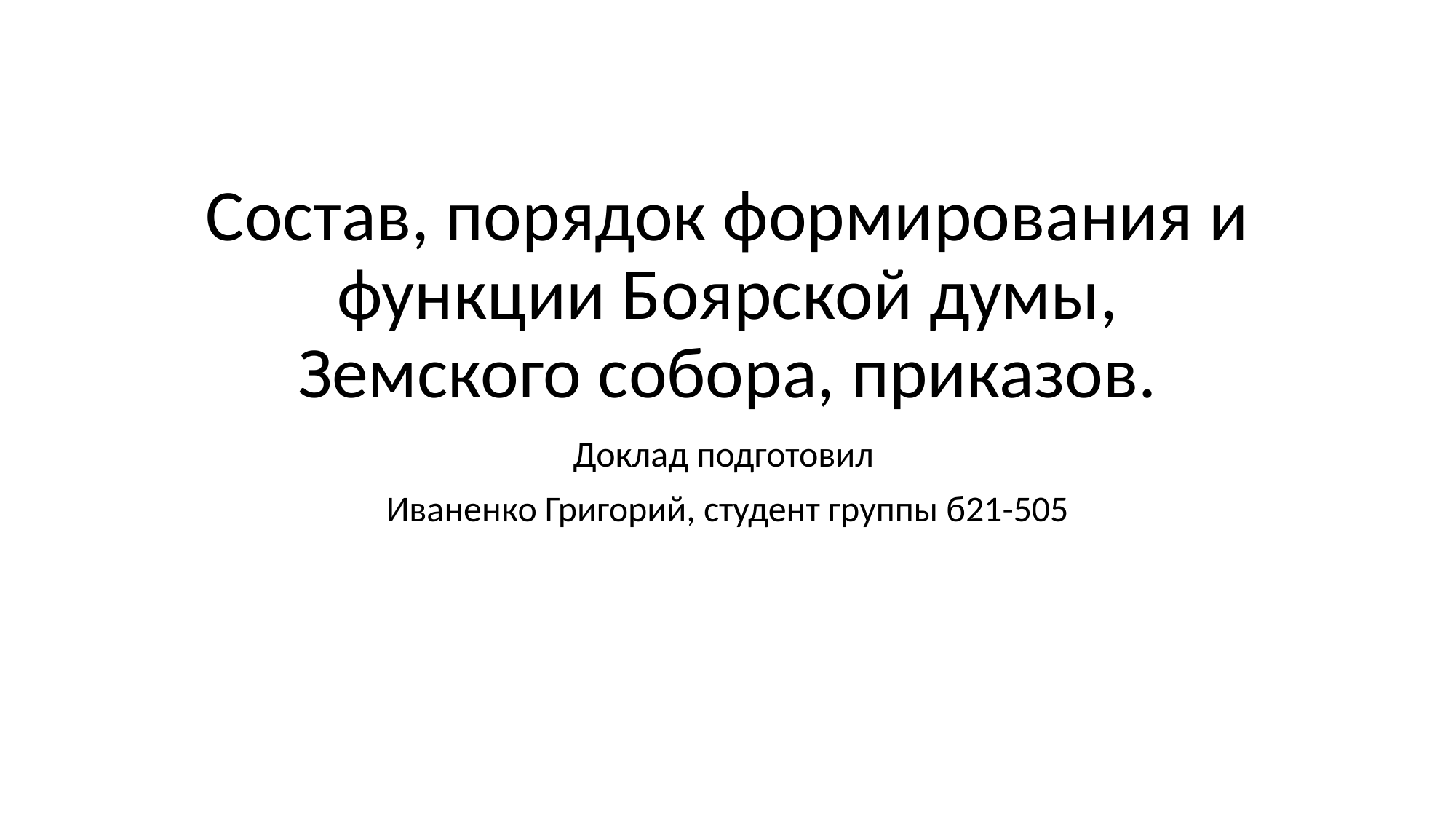

# Состав, порядок формирования и функции Боярской думы, Земского собора, приказов.
Доклад подготовил
Иваненко Григорий, студент группы б21-505